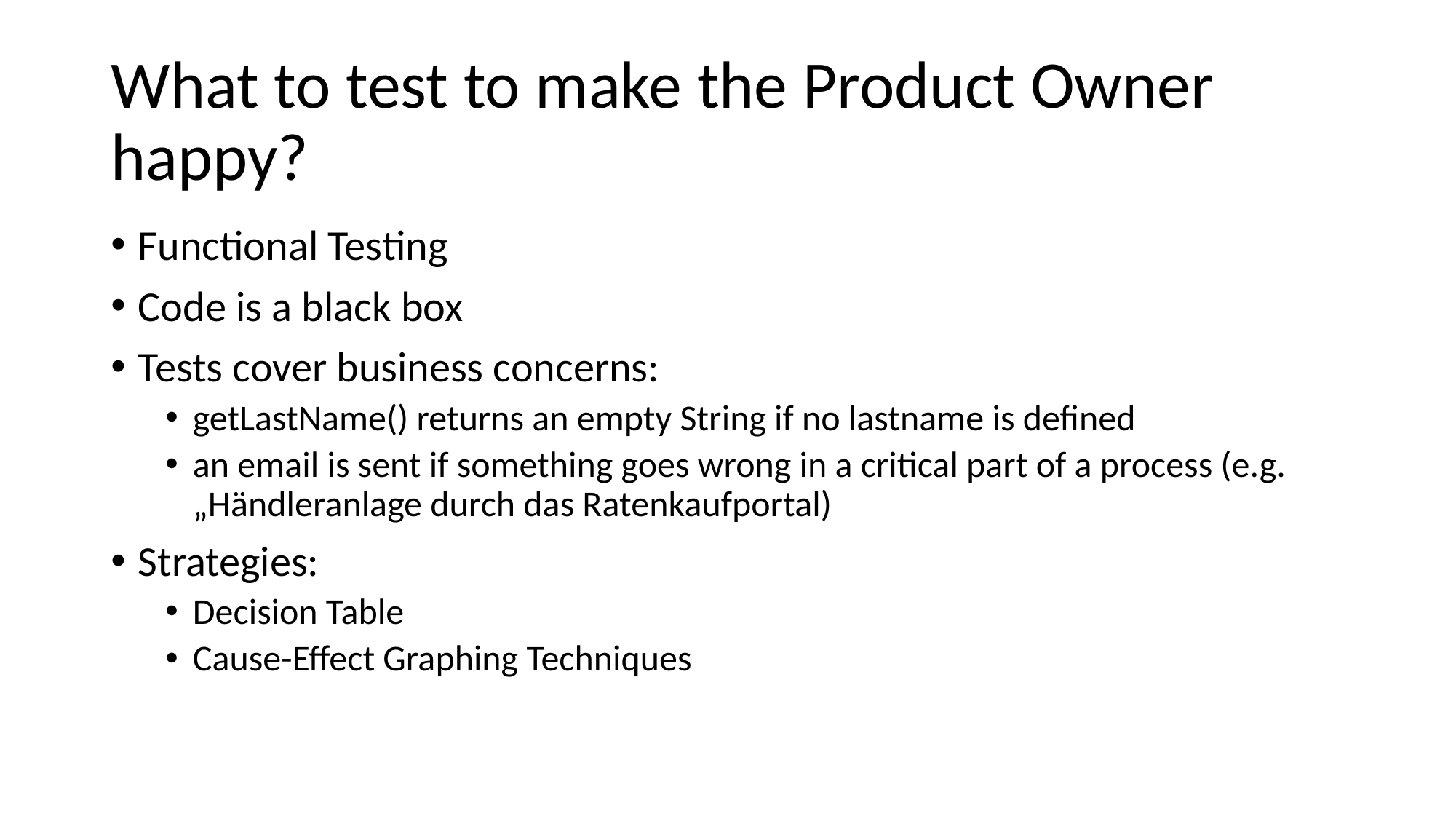

# What to test to make the Product Owner happy?
Functional Testing
Code is a black box
Tests cover business concerns:
getLastName() returns an empty String if no lastname is defined
an email is sent if something goes wrong in a critical part of a process (e.g. „Händleranlage durch das Ratenkaufportal)
Strategies:
Decision Table
Cause-Effect Graphing Techniques